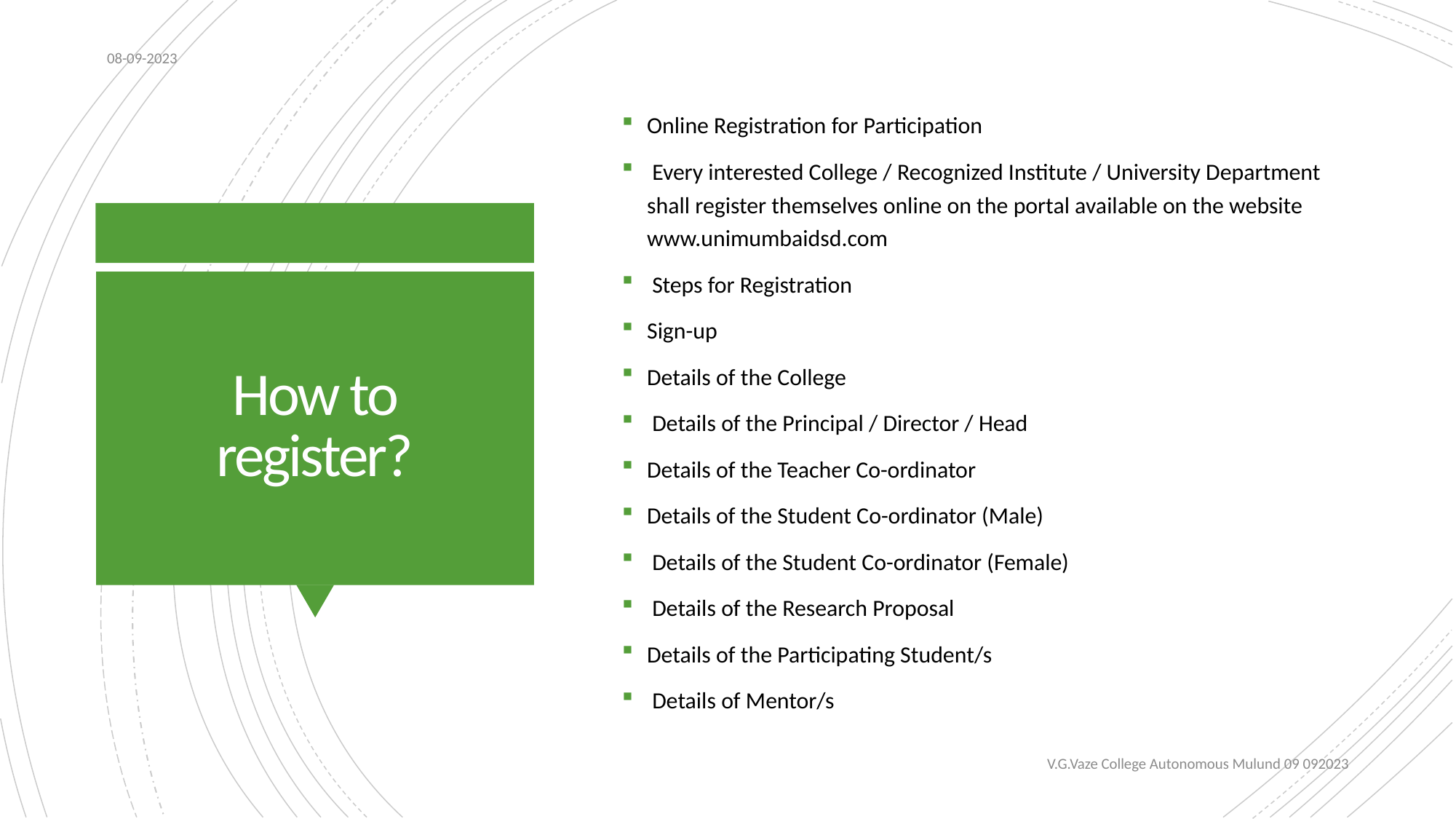

08-09-2023
Online Registration for Participation
 Every interested College / Recognized Institute / University Department shall register themselves online on the portal available on the website www.unimumbaidsd.com
 Steps for Registration
Sign-up
Details of the College
 Details of the Principal / Director / Head
Details of the Teacher Co-ordinator
Details of the Student Co-ordinator (Male)
 Details of the Student Co-ordinator (Female)
 Details of the Research Proposal
Details of the Participating Student/s
 Details of Mentor/s
# How to register?
V.G.Vaze College Autonomous Mulund 09 092023